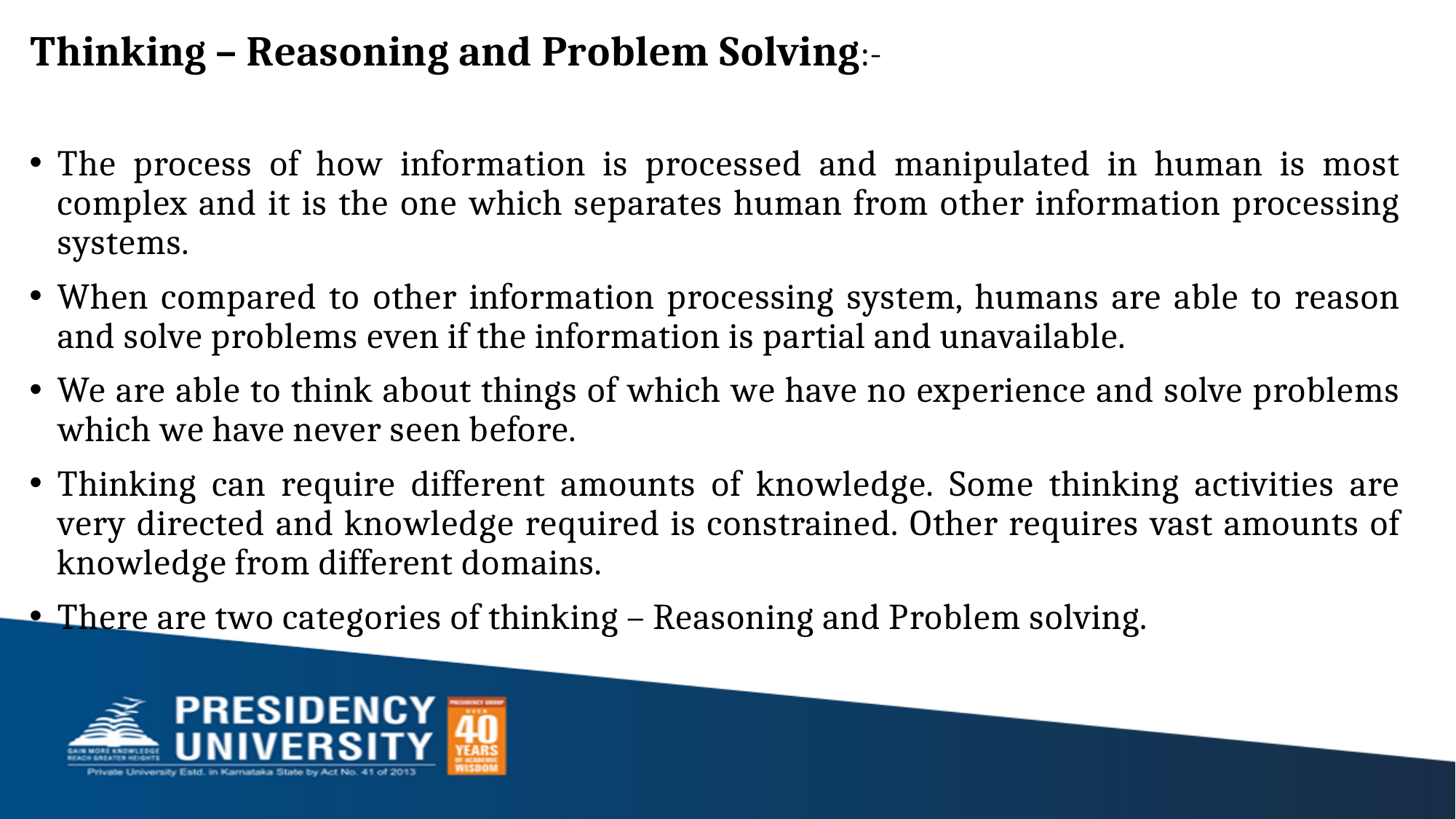

Thinking – Reasoning and Problem Solving:-

The process of how information is processed and manipulated in human is most complex and it is the one which separates human from other information processing systems.
When compared to other information processing system, humans are able to reason and solve problems even if the information is partial and unavailable.
We are able to think about things of which we have no experience and solve problems which we have never seen before.
Thinking can require different amounts of knowledge. Some thinking activities are very directed and knowledge required is constrained. Other requires vast amounts of knowledge from different domains.
There are two categories of thinking – Reasoning and Problem solving.